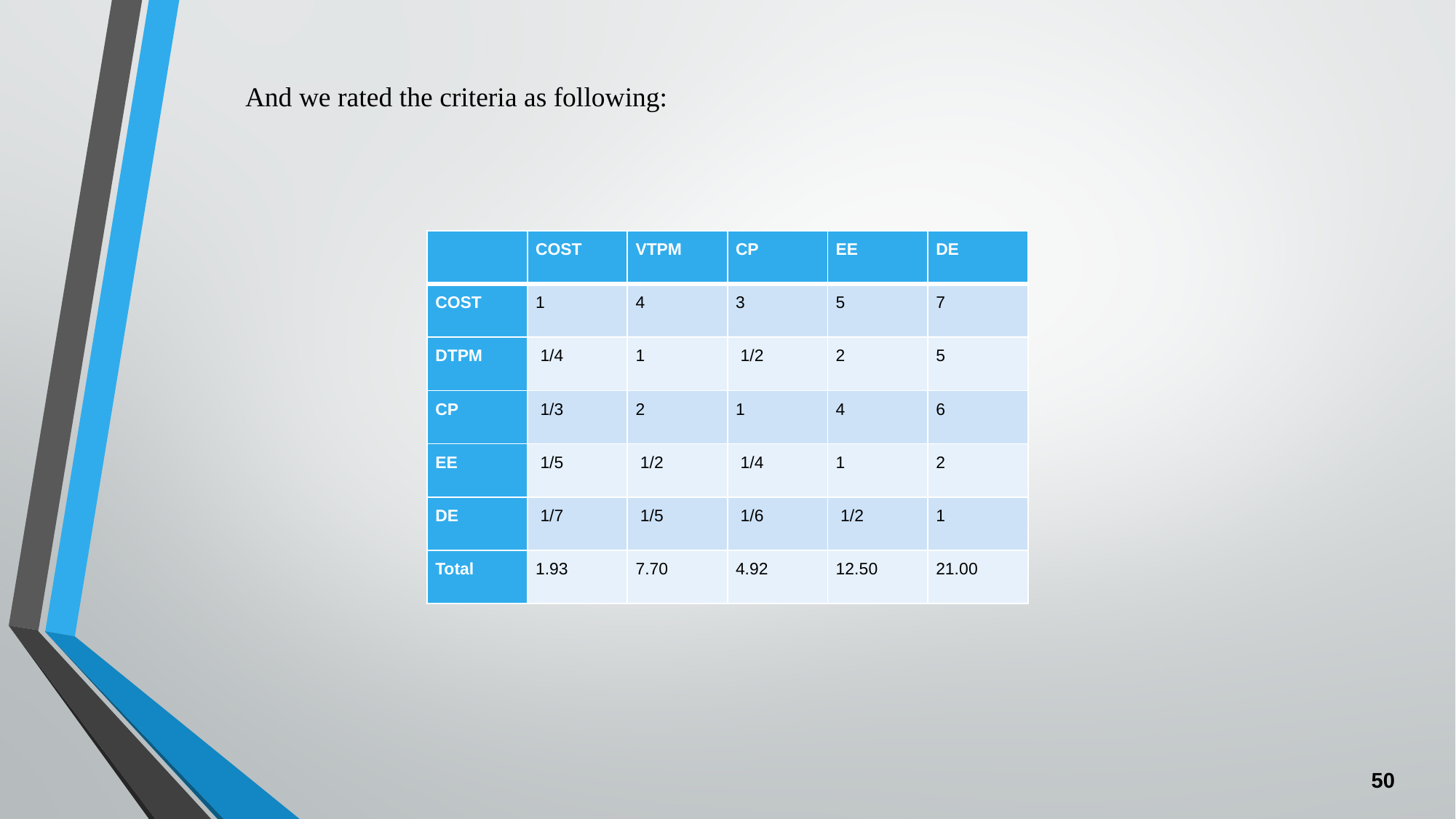

And we rated the criteria as following:
|  | COST | VTPM | CP | EE | DE |
| --- | --- | --- | --- | --- | --- |
| COST | 1 | 4 | 3 | 5 | 7 |
| DTPM | 1/4 | 1 | 1/2 | 2 | 5 |
| CP | 1/3 | 2 | 1 | 4 | 6 |
| EE | 1/5 | 1/2 | 1/4 | 1 | 2 |
| DE | 1/7 | 1/5 | 1/6 | 1/2 | 1 |
| Total | 1.93 | 7.70 | 4.92 | 12.50 | 21.00 |
50